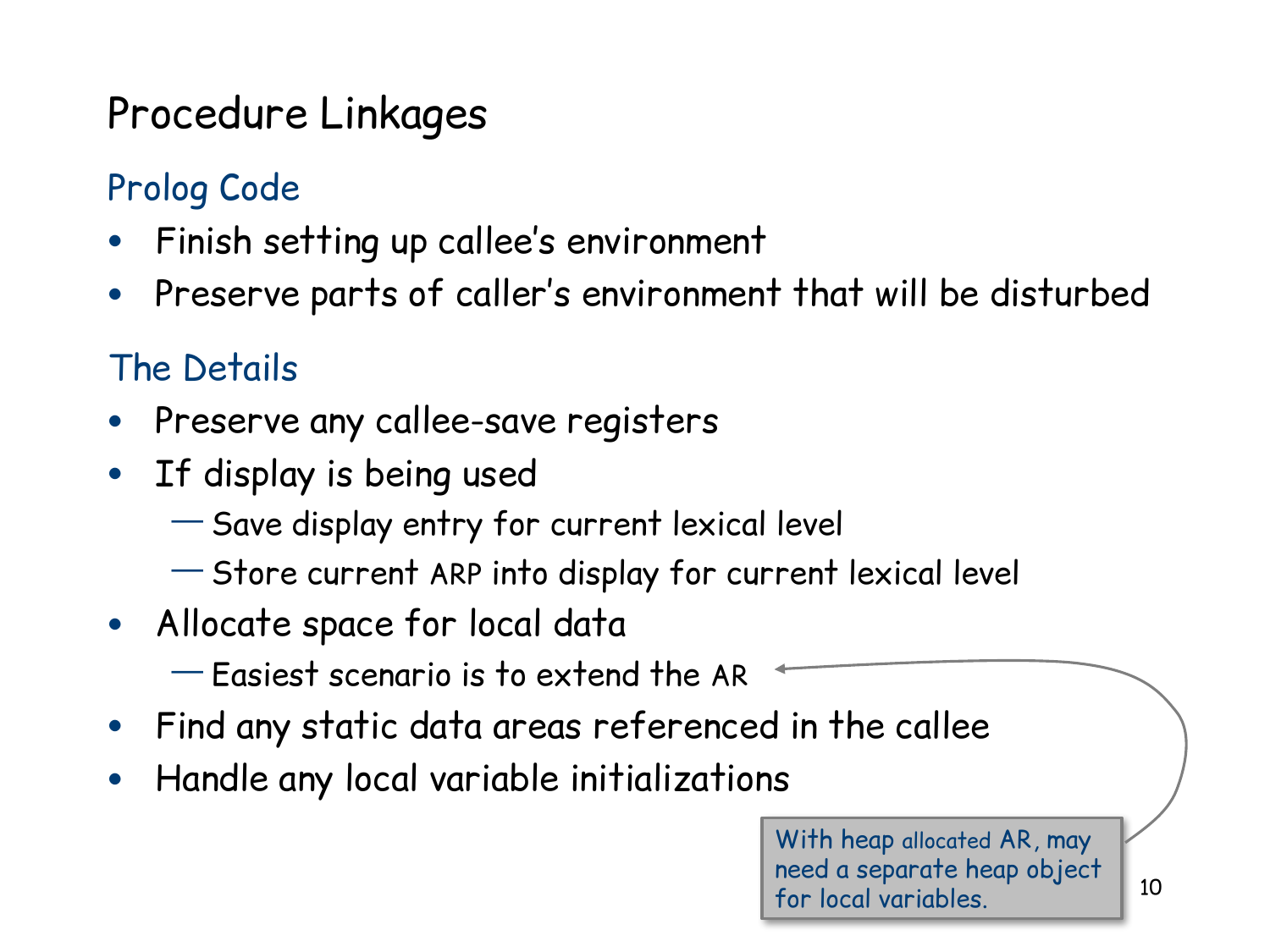

# Procedure Linkages
Prolog Code
Finish setting up callee’s environment
Preserve parts of caller’s environment that will be disturbed
The Details
Preserve any callee-save registers
If display is being used
Save display entry for current lexical level
Store current ARP into display for current lexical level
Allocate space for local data
Easiest scenario is to extend the AR
Find any static data areas referenced in the callee
Handle any local variable initializations

With heap allocated AR, may need a separate heap object for local variables.
10